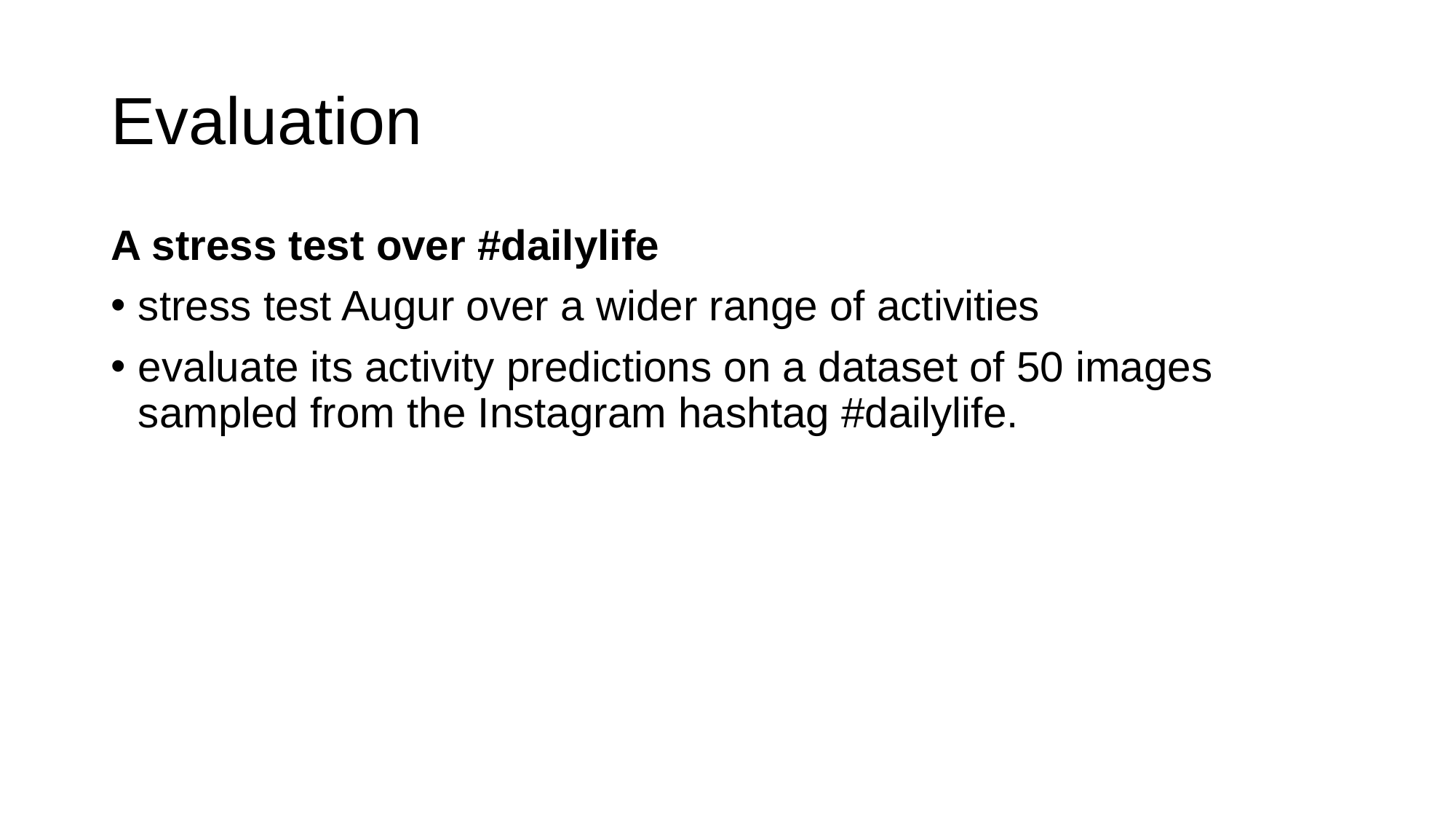

# Evaluation
A stress test over #dailylife
stress test Augur over a wider range of activities
evaluate its activity predictions on a dataset of 50 images sampled from the Instagram hashtag #dailylife.